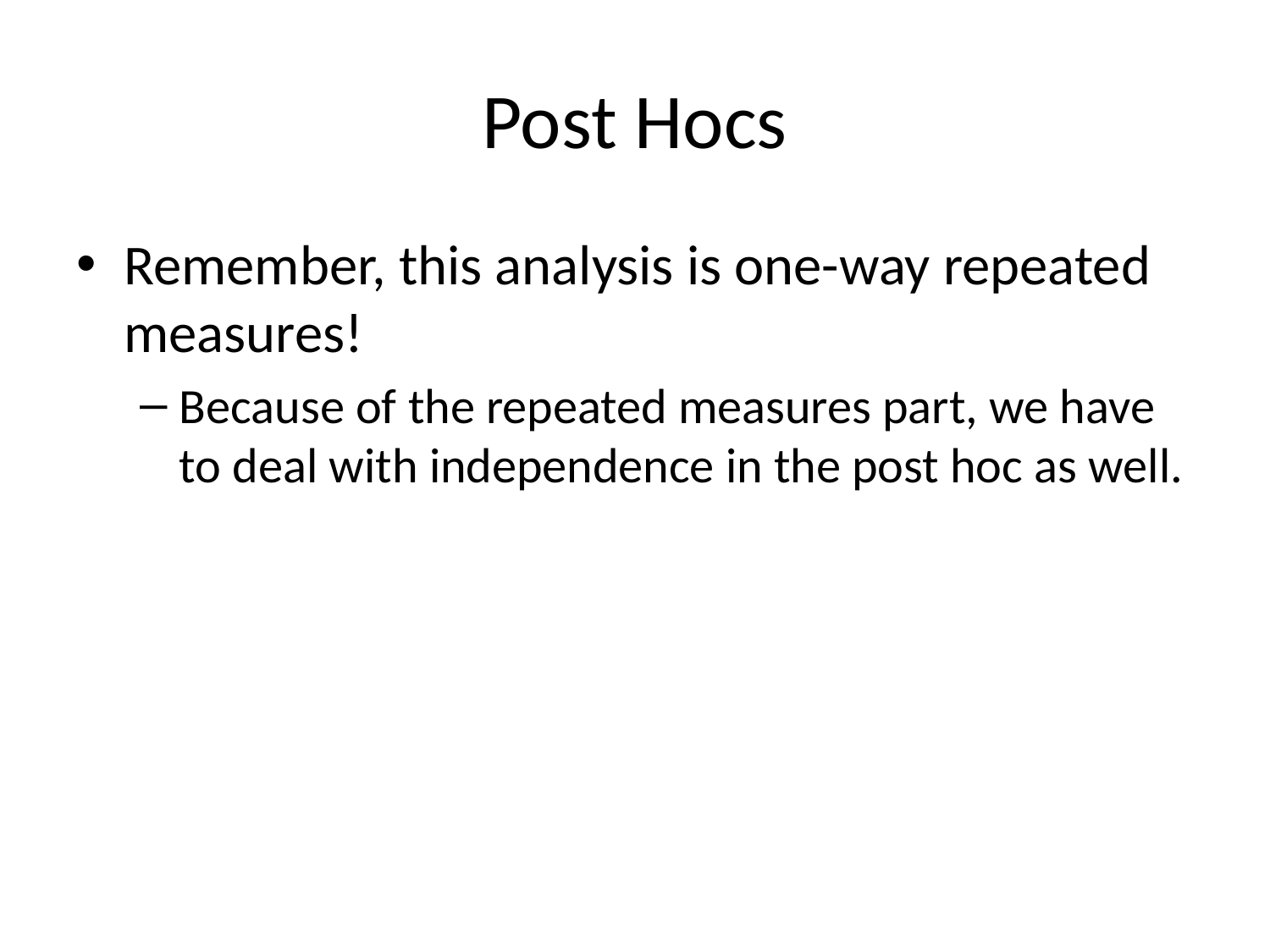

# Post Hocs
Remember, this analysis is one-way repeated measures!
Because of the repeated measures part, we have to deal with independence in the post hoc as well.